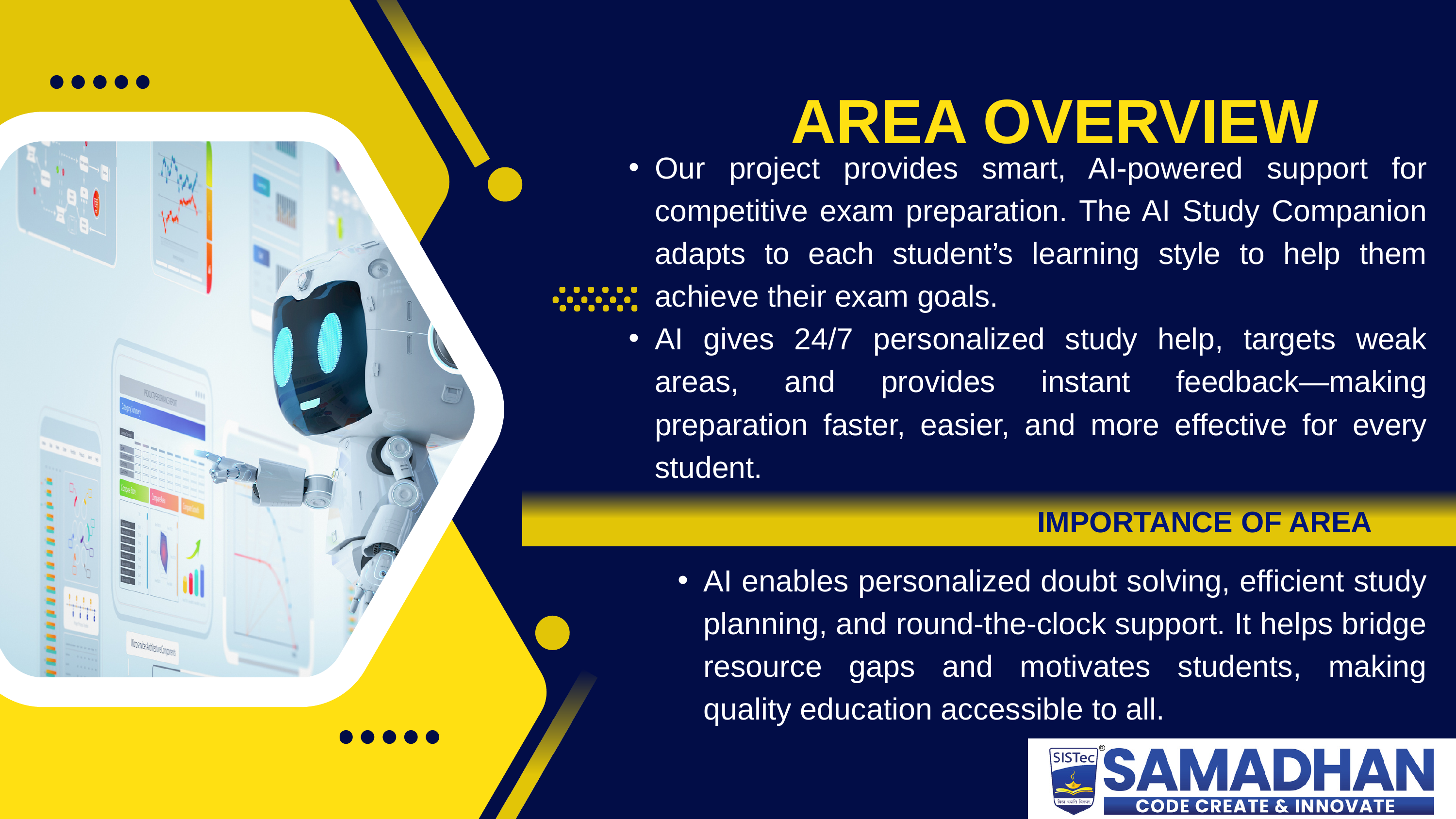

AREA OVERVIEW

Our project provides smart, AI-powered support for competitive exam preparation. The AI Study Companion adapts to each student’s learning style to help them achieve their exam goals.
AI gives 24/7 personalized study help, targets weak areas, and provides instant feedback—making preparation faster, easier, and more effective for every student.

IMPORTANCE OF AREA
AI enables personalized doubt solving, efficient study planning, and round-the-clock support. It helps bridge resource gaps and motivates students, making quality education accessible to all.